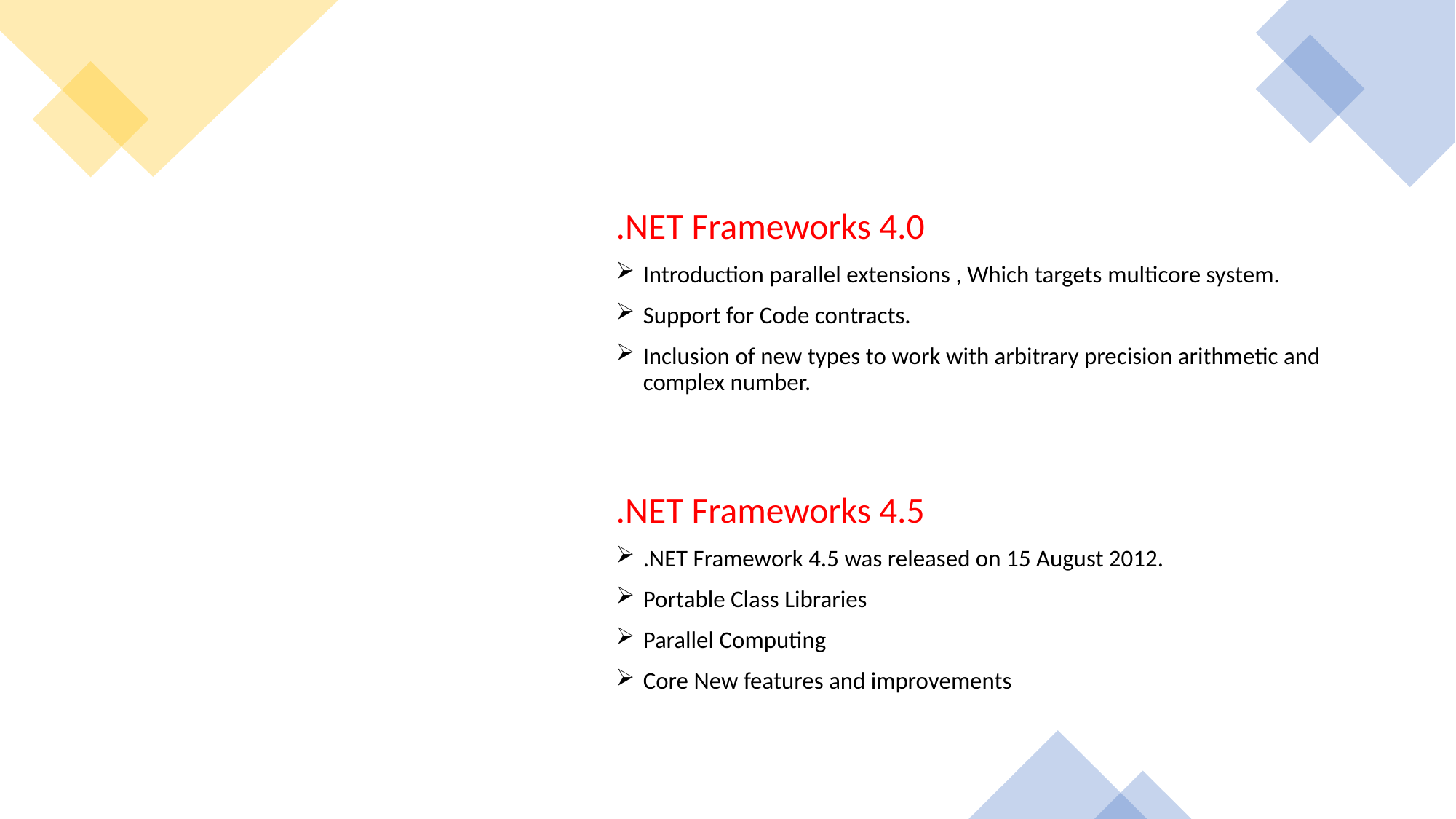

.NET Frameworks 4.0
Introduction parallel extensions , Which targets multicore system.
Support for Code contracts.
Inclusion of new types to work with arbitrary precision arithmetic and complex number.

.NET Frameworks 4.5
.NET Framework 4.5 was released on 15 August 2012.
Portable Class Libraries
Parallel Computing
Core New features and improvements